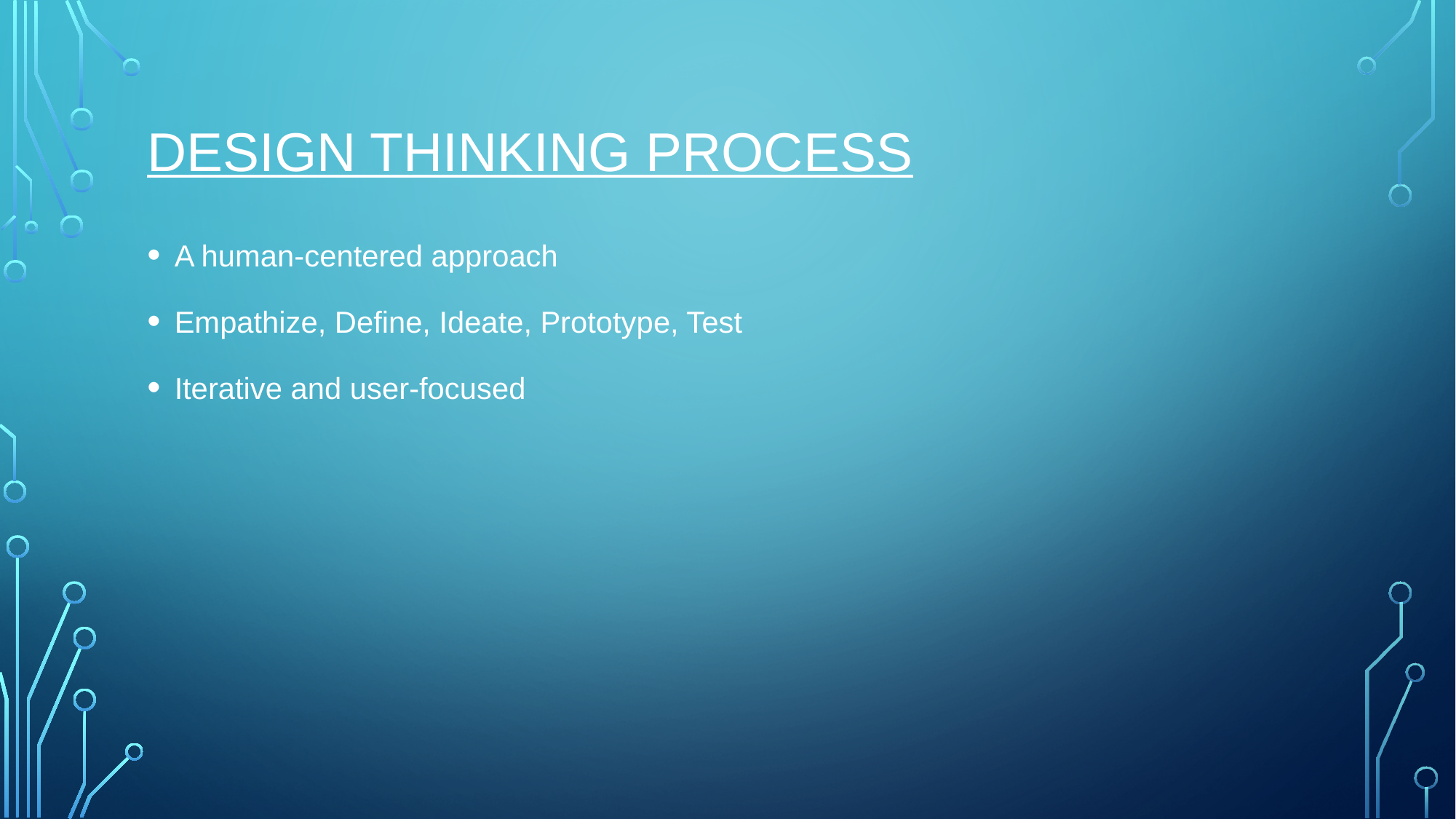

# Design Thinking Process
A human-centered approach
Empathize, Define, Ideate, Prototype, Test
Iterative and user-focused